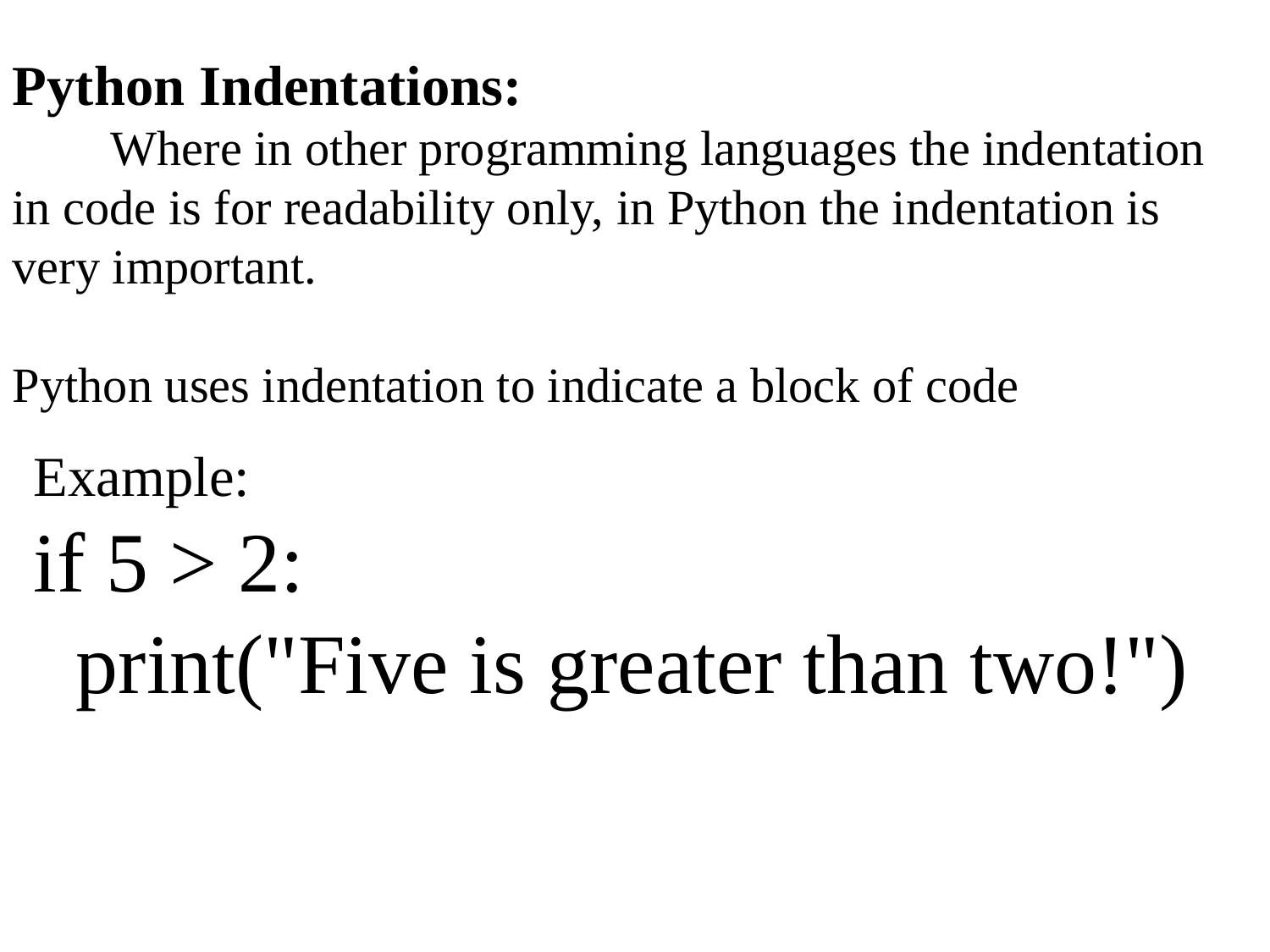

Python Indentations:
        Where in other programming languages the indentation in code is for readability only, in Python the indentation is very important.

Python uses indentation to indicate a block of code

Example:
if 5 > 2:
  print("Five is greater than two!")